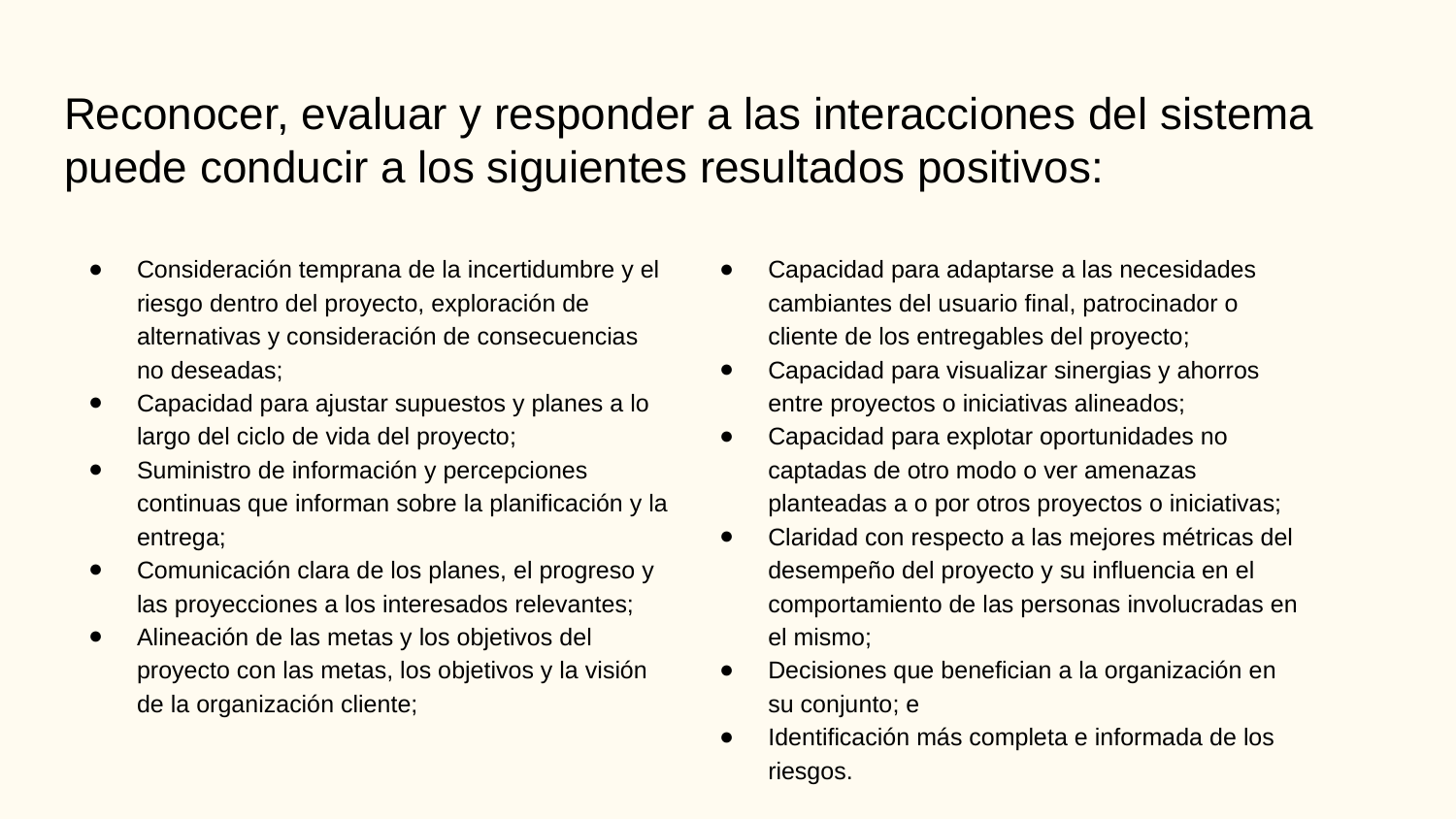

# Reconocer, evaluar y responder a las interacciones del sistema puede conducir a los siguientes resultados positivos:
Consideración temprana de la incertidumbre y el riesgo dentro del proyecto, exploración de alternativas y consideración de consecuencias no deseadas;
Capacidad para ajustar supuestos y planes a lo largo del ciclo de vida del proyecto;
Suministro de información y percepciones continuas que informan sobre la planificación y la entrega;
Comunicación clara de los planes, el progreso y las proyecciones a los interesados relevantes;
Alineación de las metas y los objetivos del proyecto con las metas, los objetivos y la visión de la organización cliente;

Capacidad para adaptarse a las necesidades cambiantes del usuario final, patrocinador o cliente de los entregables del proyecto;
Capacidad para visualizar sinergias y ahorros entre proyectos o iniciativas alineados;
Capacidad para explotar oportunidades no captadas de otro modo o ver amenazas planteadas a o por otros proyectos o iniciativas;
Claridad con respecto a las mejores métricas del desempeño del proyecto y su influencia en el comportamiento de las personas involucradas en el mismo;
Decisiones que benefician a la organización en su conjunto; e
Identificación más completa e informada de los riesgos.